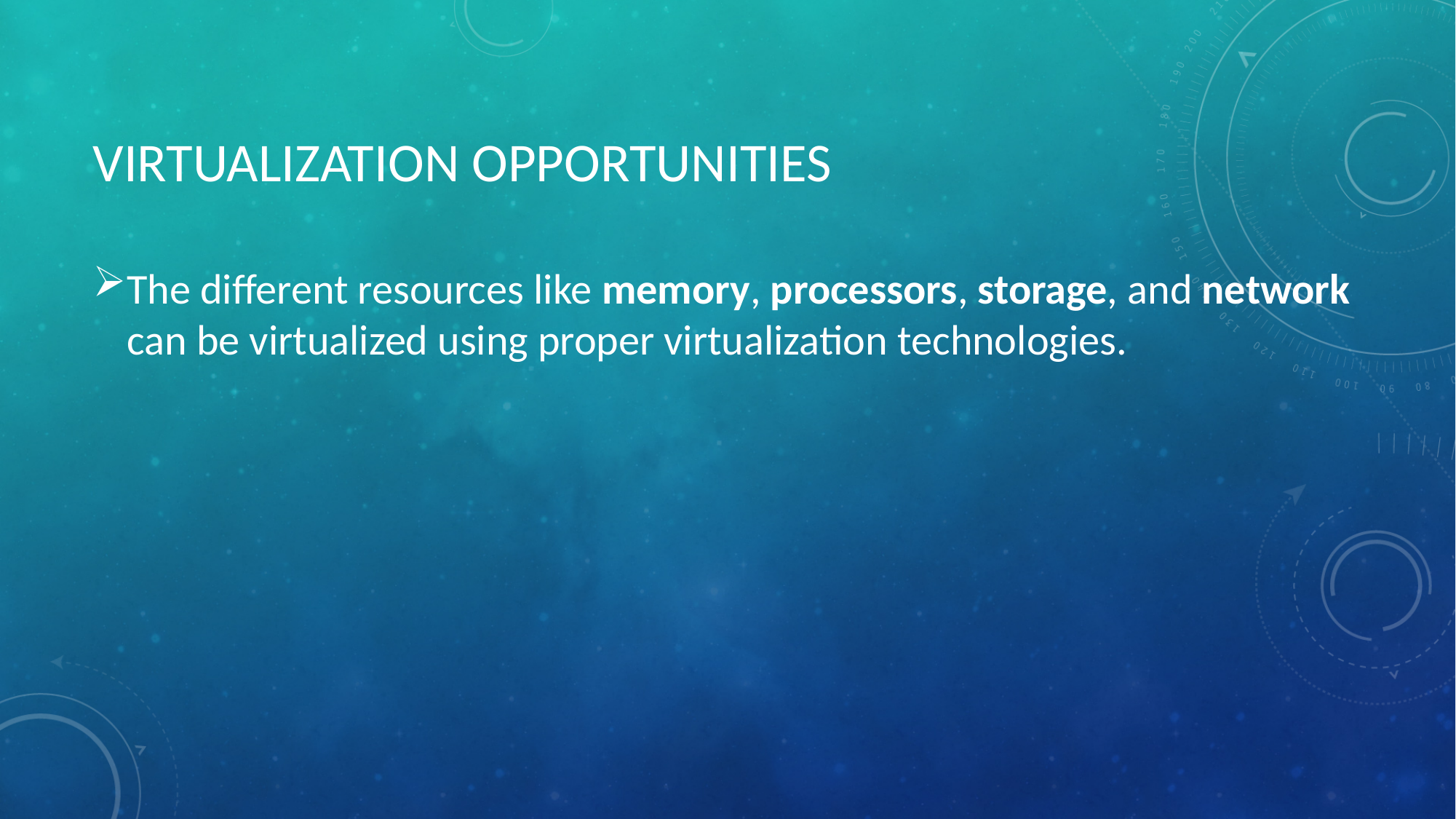

# Virtualization Opportunities
The different resources like memory, processors, storage, and network can be virtualized using proper virtualization technologies.